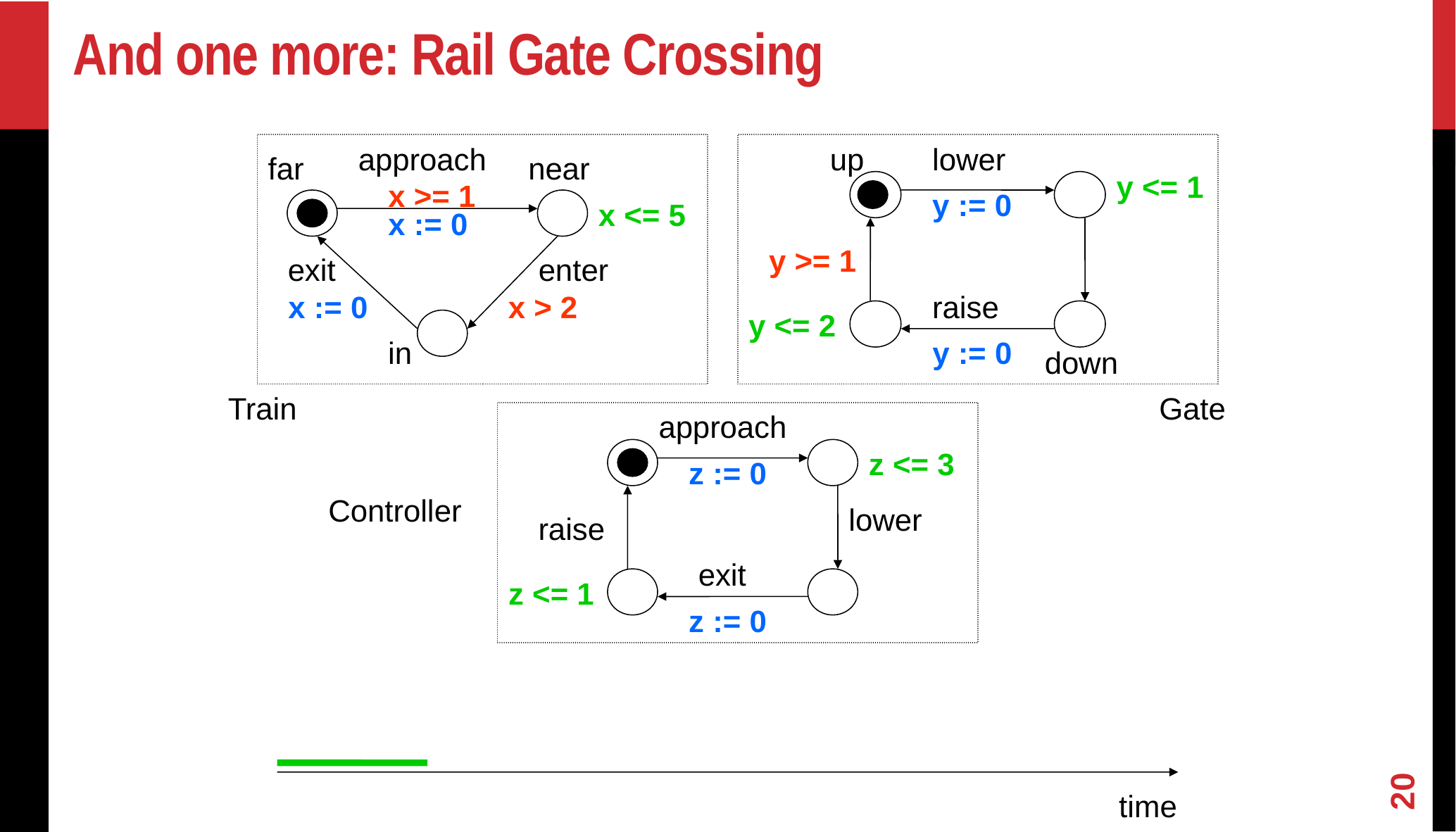

# And one more: Rail Gate Crossing

approach
up
lower
y <= 1

y := 0

y >= 1
raise
y <= 2

y := 0
down

far
near
x >= 1

x <= 5

x := 0

exit
enter
x := 0
x > 2

in
Train
Gate

approach

z <= 3
z := 0

lower
raise
exit
z <= 1

z := 0

Controller
20

time